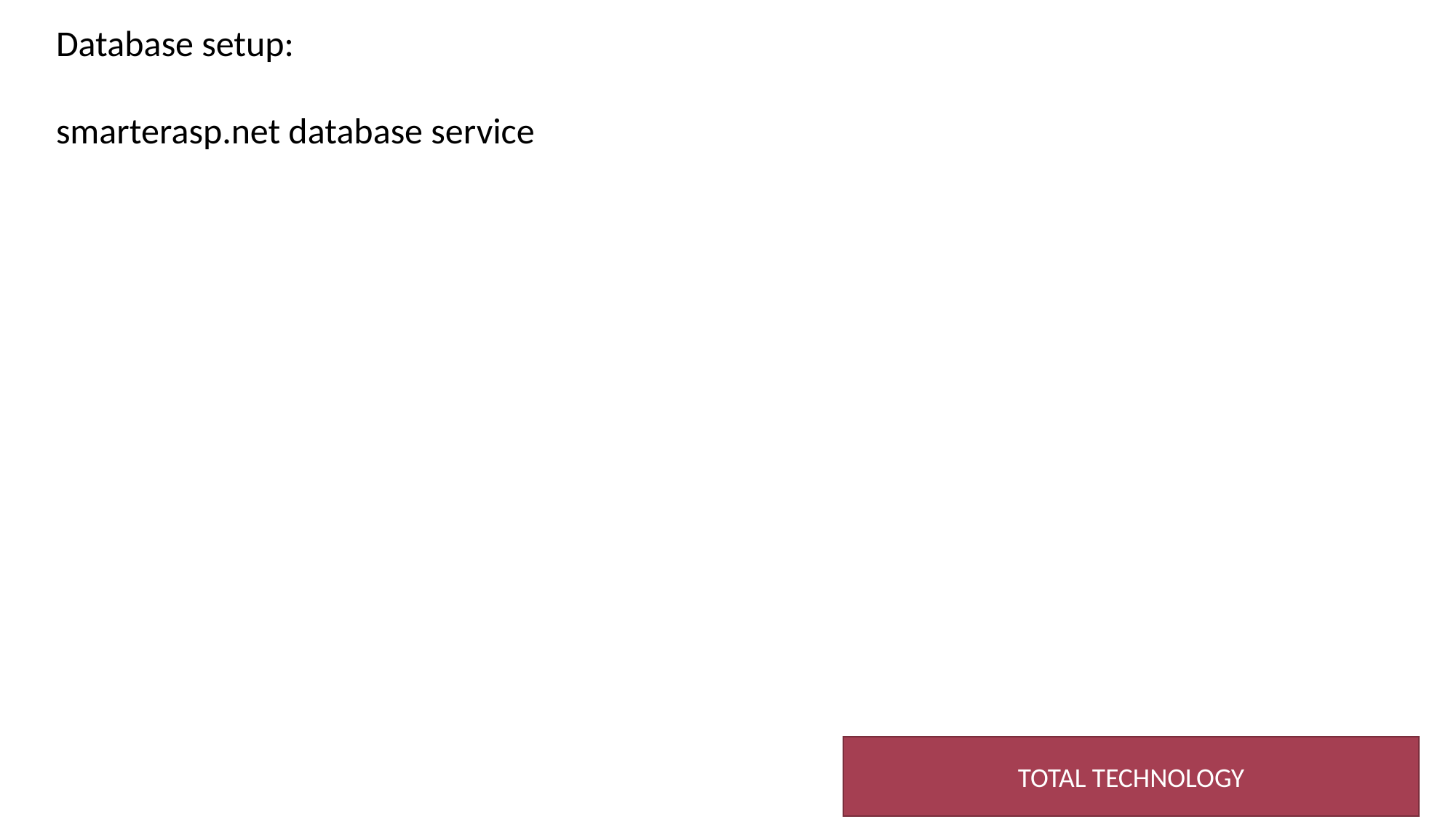

Database setup:

smarterasp.net database service

TOTAL TECHNOLOGY
2